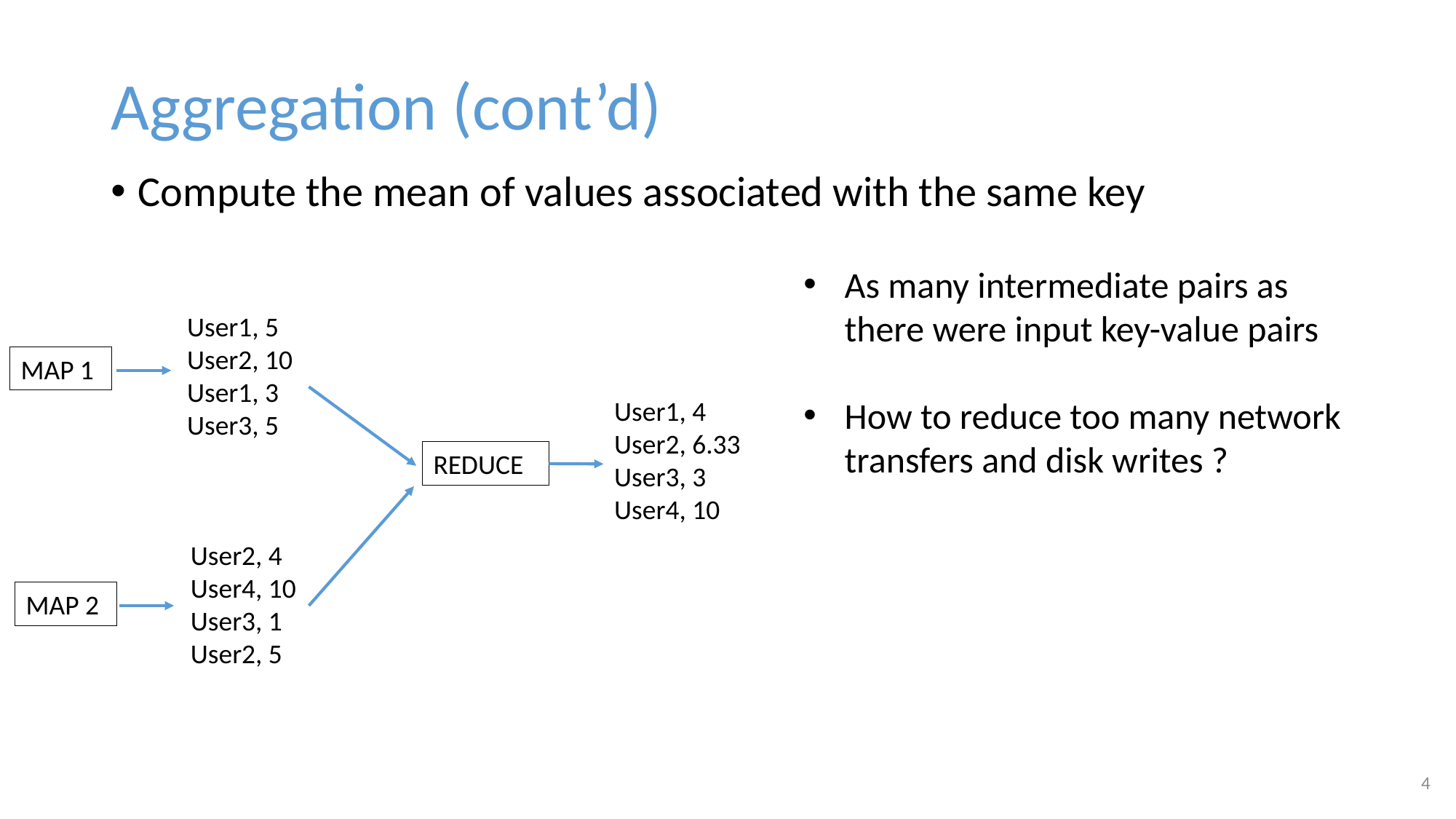

# Aggregation (cont’d)
Compute the mean of values associated with the same key

As many intermediate pairs as there were input key-value pairs

How to reduce too many network transfers and disk writes ?

User1, 5
User2, 10
User1, 3
User3, 5
MAP 1
User1, 4
User2, 6.33
User3, 3
User4, 10
REDUCE
User2, 4
User4, 10
User3, 1
User2, 5
MAP 2
4